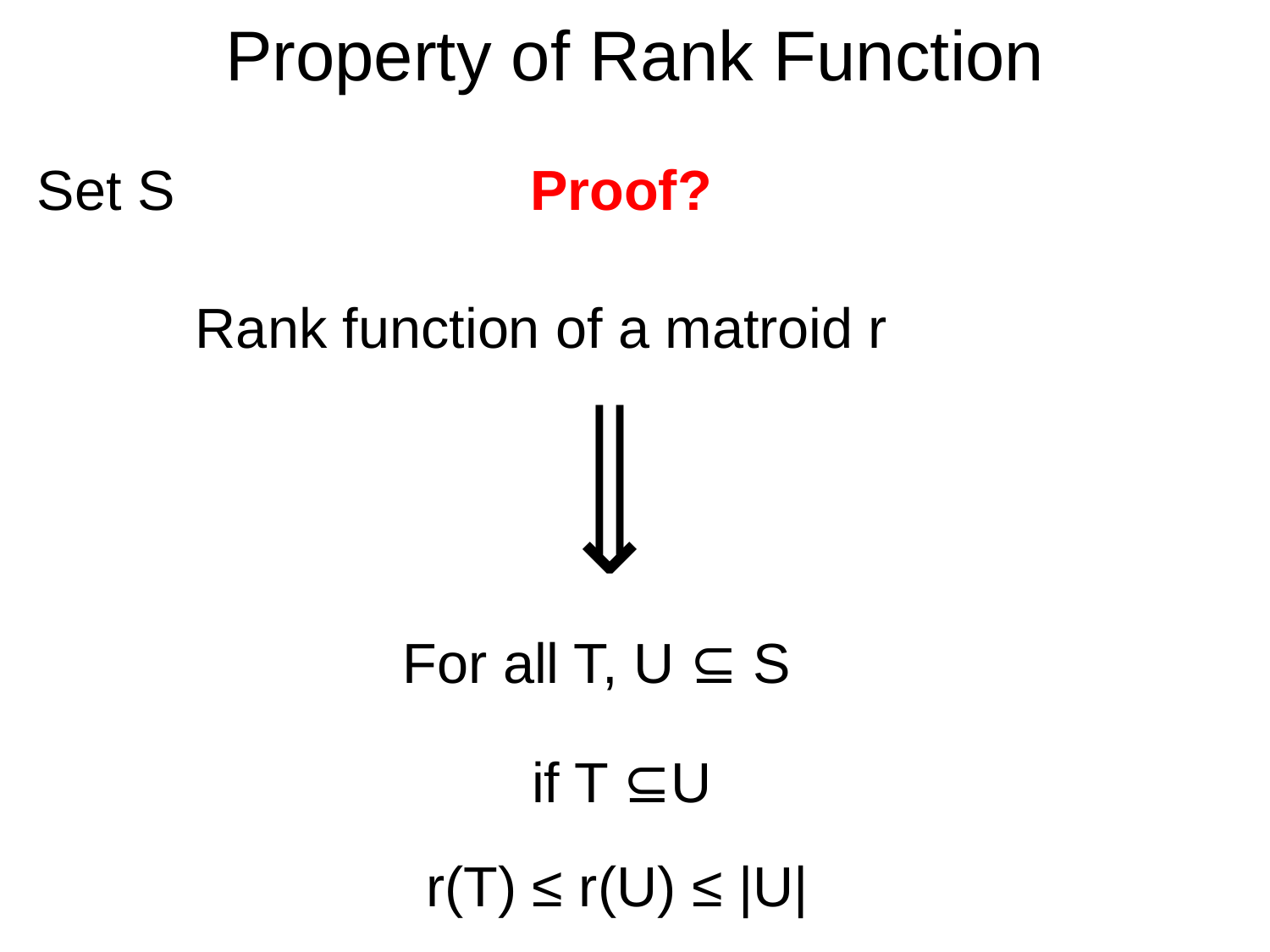

# Property of Rank Function
Set S
Proof?
Rank function of a matroid r
⟸
For all T, U ⊆ S
if T ⊆U
r(T) ≤ r(U) ≤ |U|